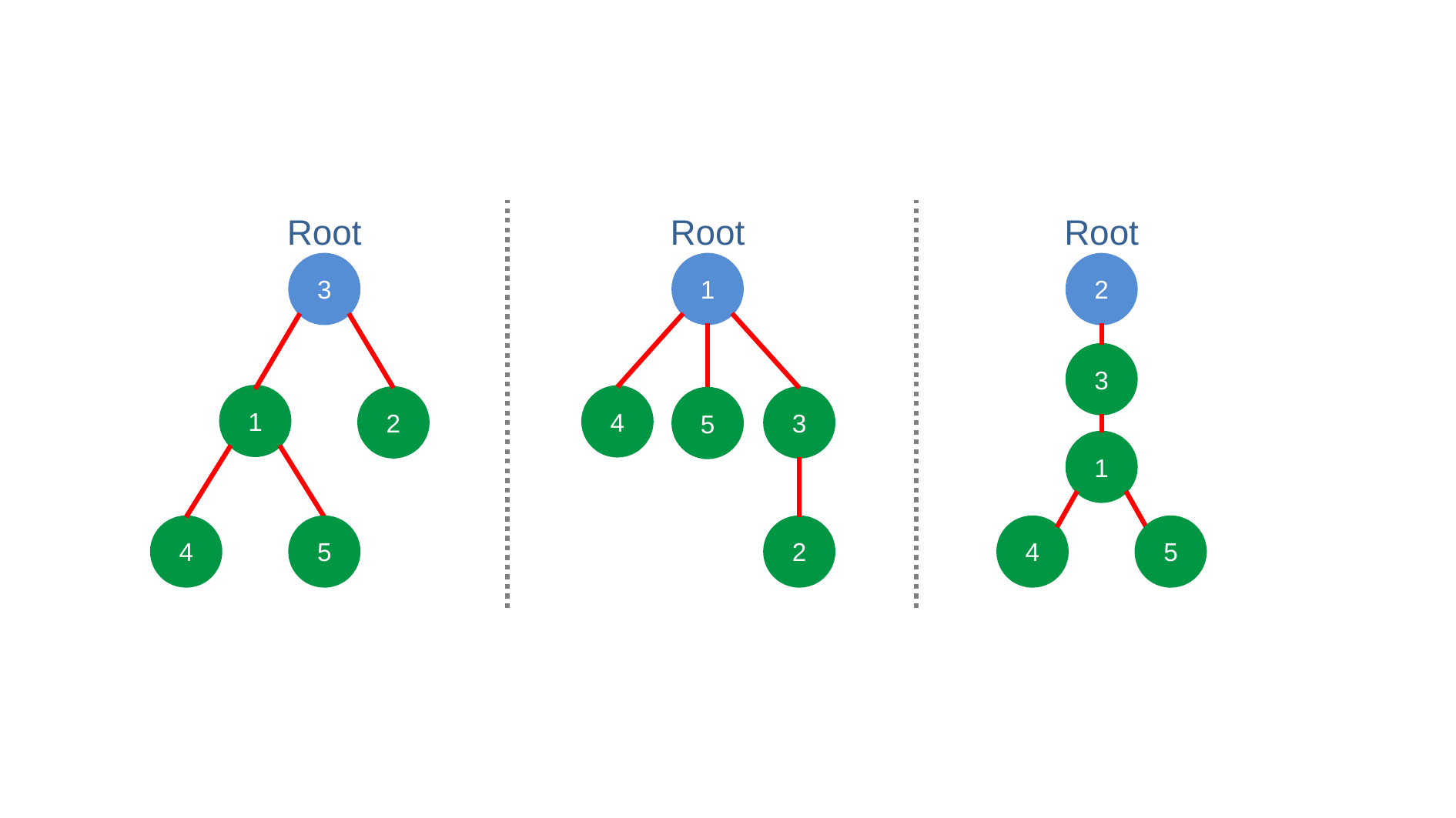

Root
Root
Root
3
1
2
3
1
4
2
3
5
1
4
5
2
4
5